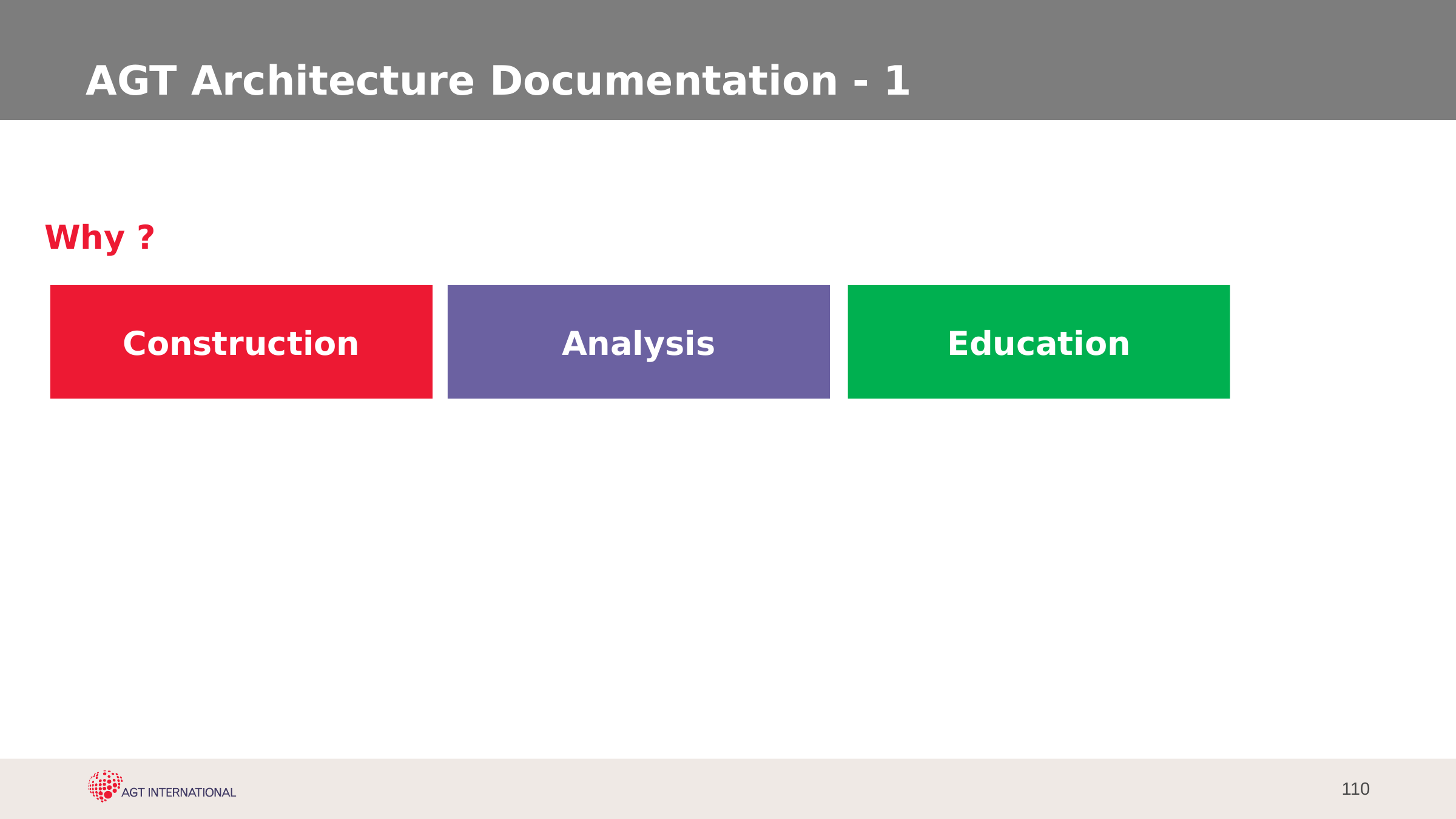

# AGT Architecture Documentation - 1
Why ?
Construction
Analysis
Education